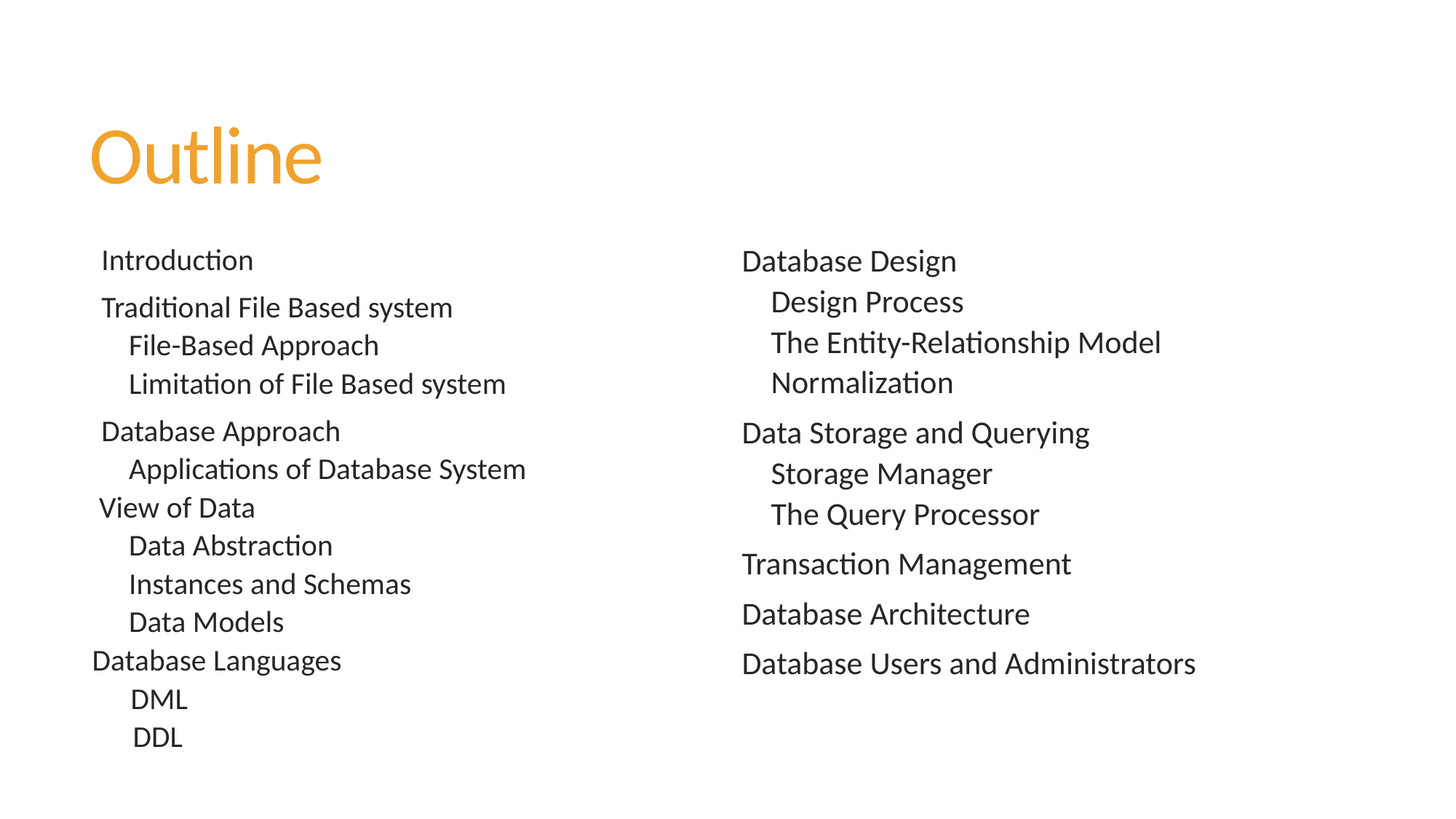

# Outline
Introduction
Traditional File Based system
File-Based Approach
Limitation of File Based system
Database Approach
Applications of Database System
 View of Data
Data Abstraction
Instances and Schemas
Data Models
Database Languages
   DML
  DDL

Database Design
Design Process
The Entity-Relationship Model
Normalization
Data Storage and Querying
Storage Manager
The Query Processor
Transaction Management
Database Architecture
Database Users and Administrators